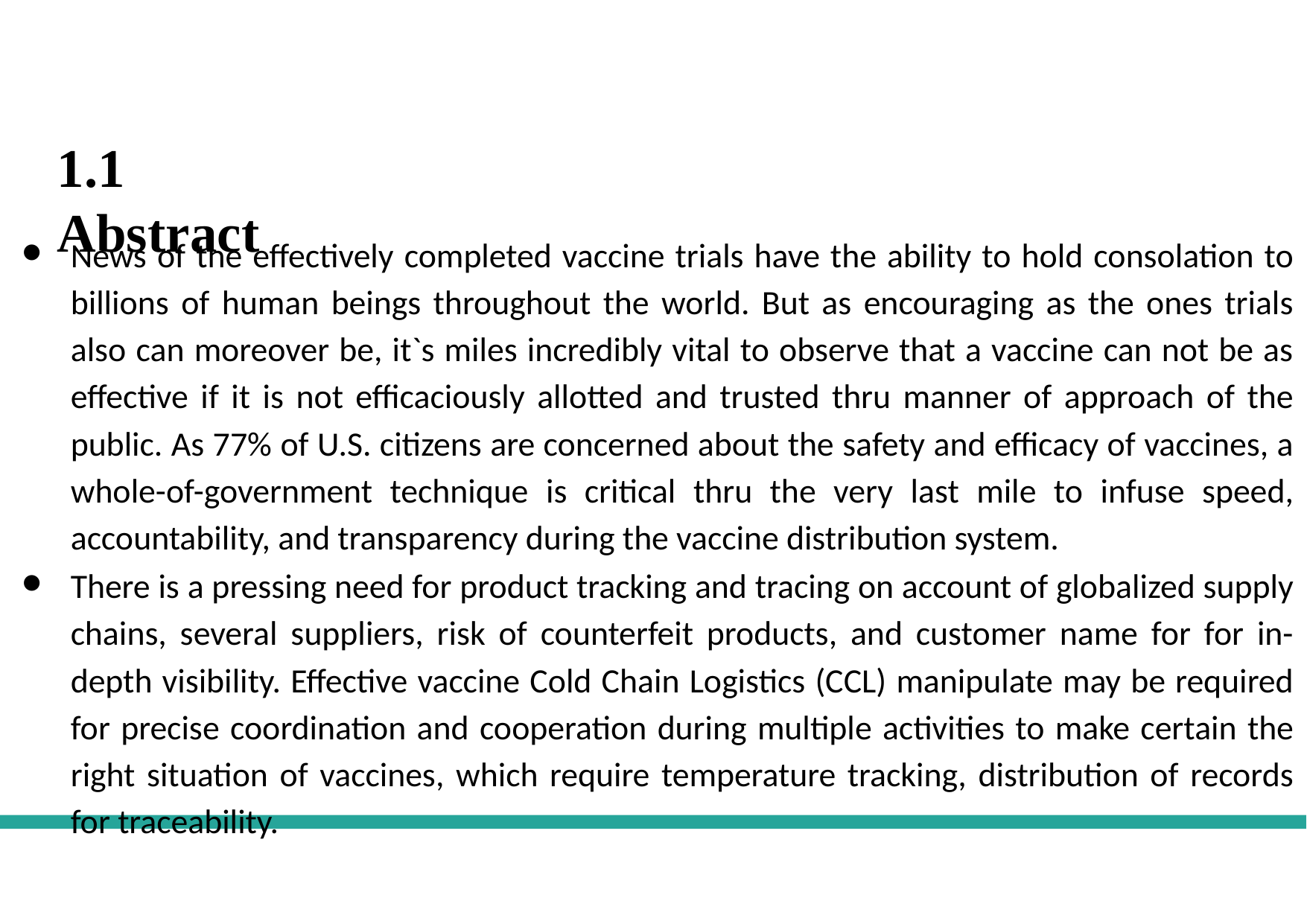

# 1.1 Abstract
News of the effectively completed vaccine trials have the ability to hold consolation to billions of human beings throughout the world. But as encouraging as the ones trials also can moreover be, it`s miles incredibly vital to observe that a vaccine can not be as effective if it is not efficaciously allotted and trusted thru manner of approach of the public. As 77% of U.S. citizens are concerned about the safety and efficacy of vaccines, a whole-of-government technique is critical thru the very last mile to infuse speed, accountability, and transparency during the vaccine distribution system.
There is a pressing need for product tracking and tracing on account of globalized supply chains, several suppliers, risk of counterfeit products, and customer name for for in-depth visibility. Effective vaccine Cold Chain Logistics (CCL) manipulate may be required for precise coordination and cooperation during multiple activities to make certain the right situation of vaccines, which require temperature tracking, distribution of records for traceability.